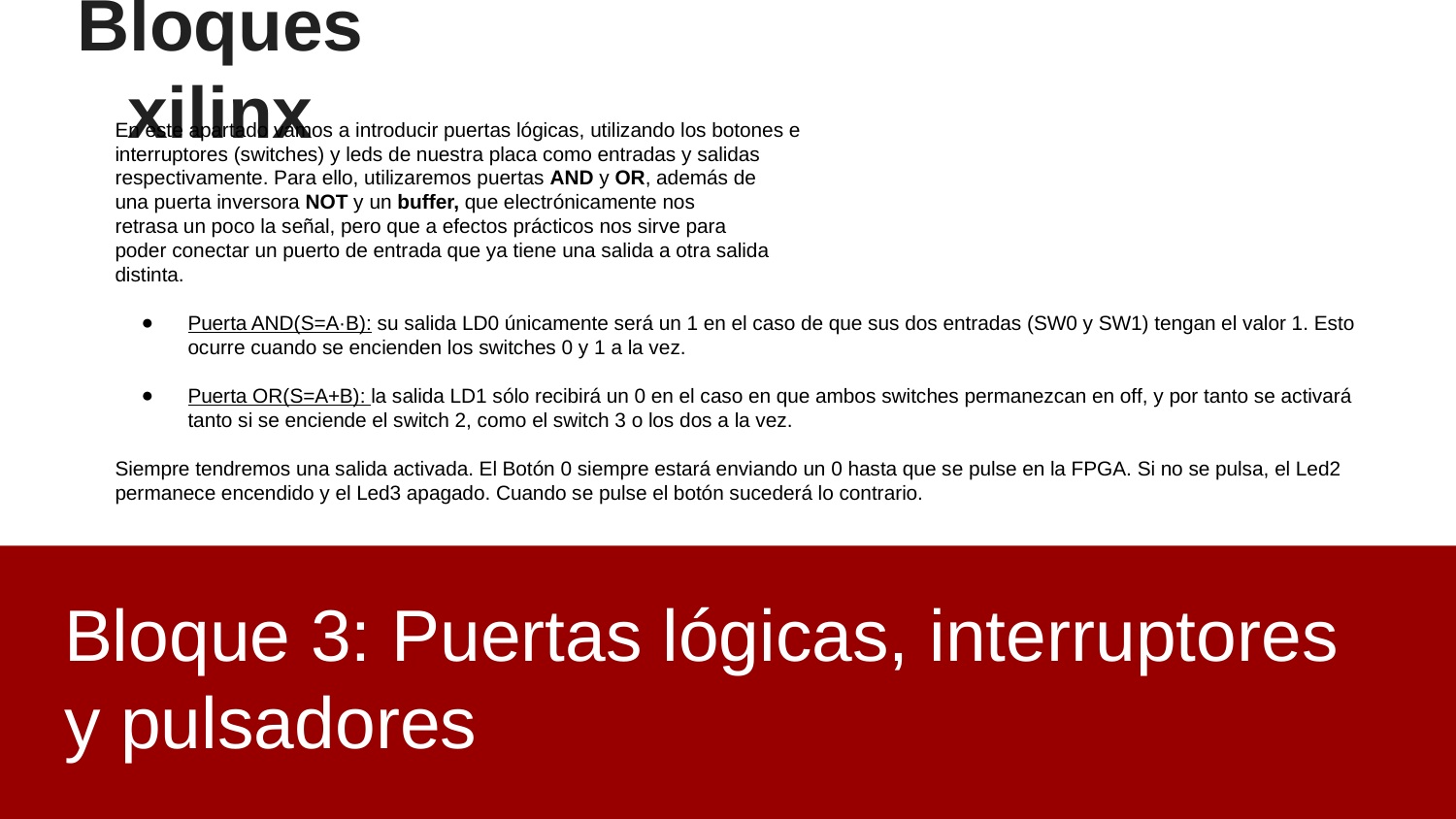

# Bloques xilinx
En este apartado vamos a introducir puertas lógicas, utilizando los botones e
interruptores (switches) y leds de nuestra placa como entradas y salidas
respectivamente. Para ello, utilizaremos puertas AND y OR, además de
una puerta inversora NOT y un buffer, que electrónicamente nos
retrasa un poco la señal, pero que a efectos prácticos nos sirve para
poder conectar un puerto de entrada que ya tiene una salida a otra salida
distinta.

Puerta AND(S=A·B): su salida LD0 únicamente será un 1 en el caso de que sus dos entradas (SW0 y SW1) tengan el valor 1. Esto ocurre cuando se encienden los switches 0 y 1 a la vez.

Puerta OR(S=A+B): la salida LD1 sólo recibirá un 0 en el caso en que ambos switches permanezcan en off, y por tanto se activará tanto si se enciende el switch 2, como el switch 3 o los dos a la vez.

Siempre tendremos una salida activada. El Botón 0 siempre estará enviando un 0 hasta que se pulse en la FPGA. Si no se pulsa, el Led2 permanece encendido y el Led3 apagado. Cuando se pulse el botón sucederá lo contrario.

Bloque 3: Puertas lógicas, interruptores y pulsadores